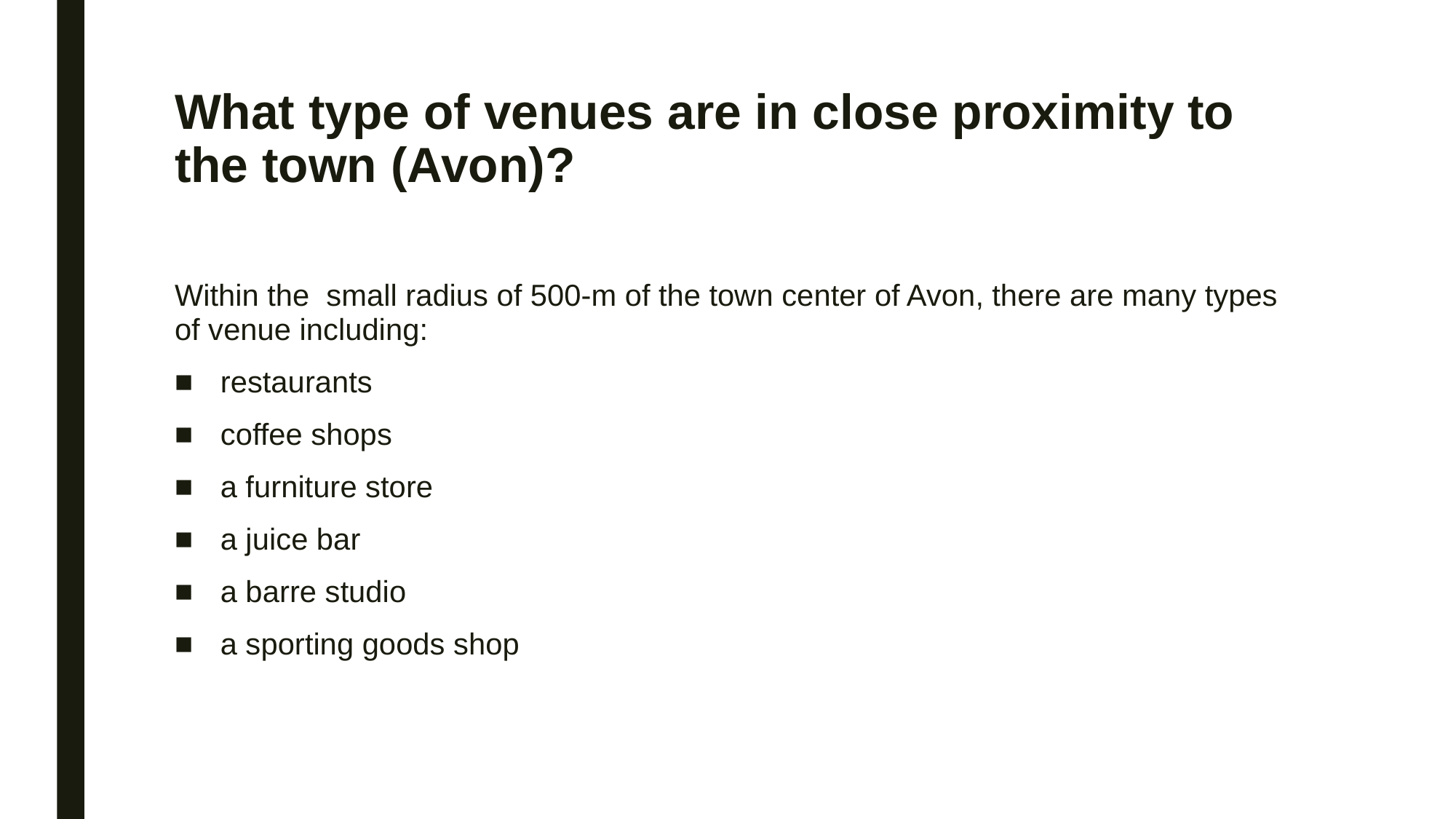

# What type of venues are in close proximity to the town (Avon)?
Within the  small radius of 500-m of the town center of Avon, there are many types of venue including:
restaurants
coffee shops
a furniture store
a juice bar
a barre studio
a sporting goods shop